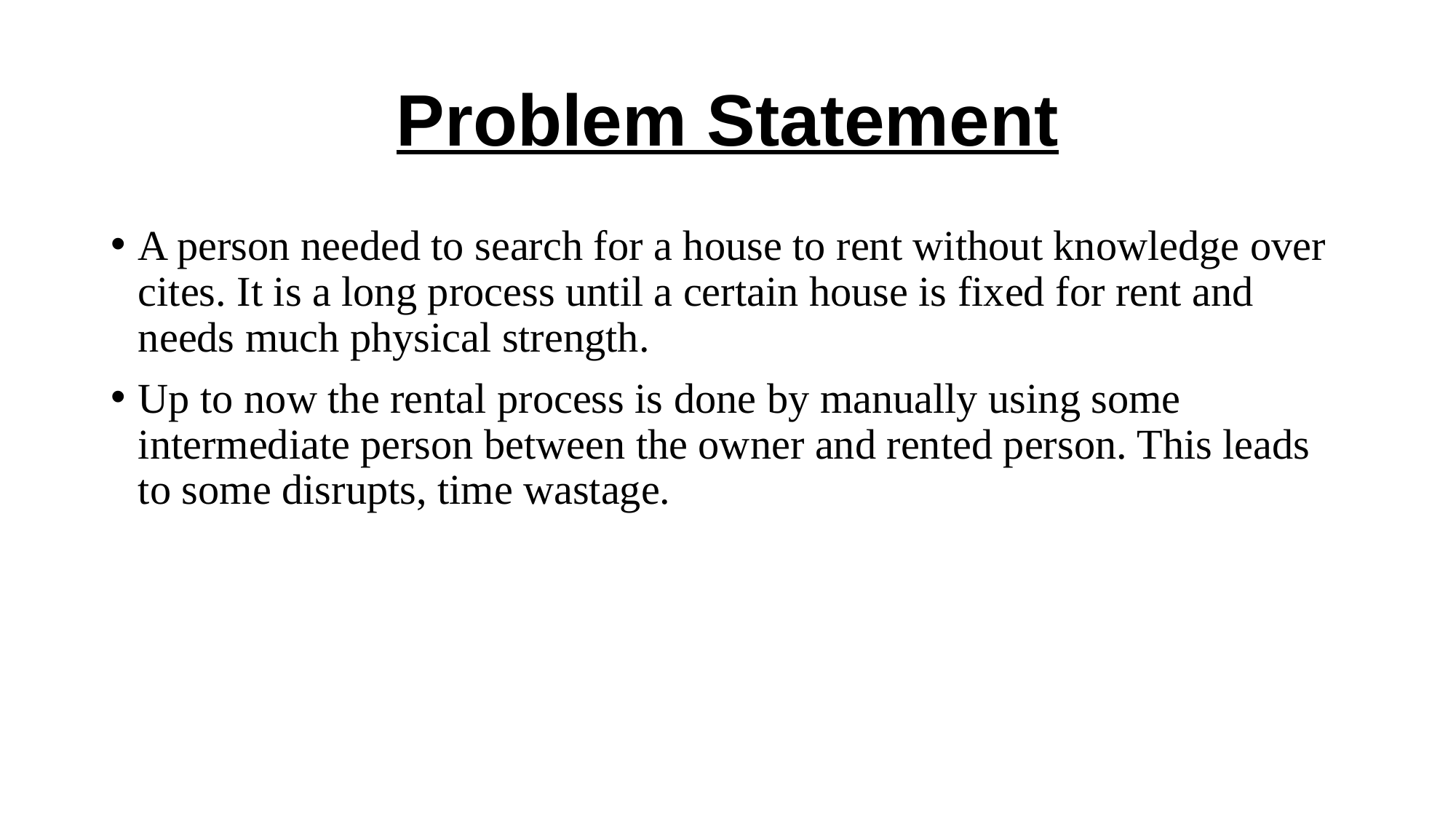

# Problem Statement
A person needed to search for a house to rent without knowledge over cites. It is a long process until a certain house is fixed for rent and needs much physical strength.
Up to now the rental process is done by manually using some intermediate person between the owner and rented person. This leads to some disrupts, time wastage.